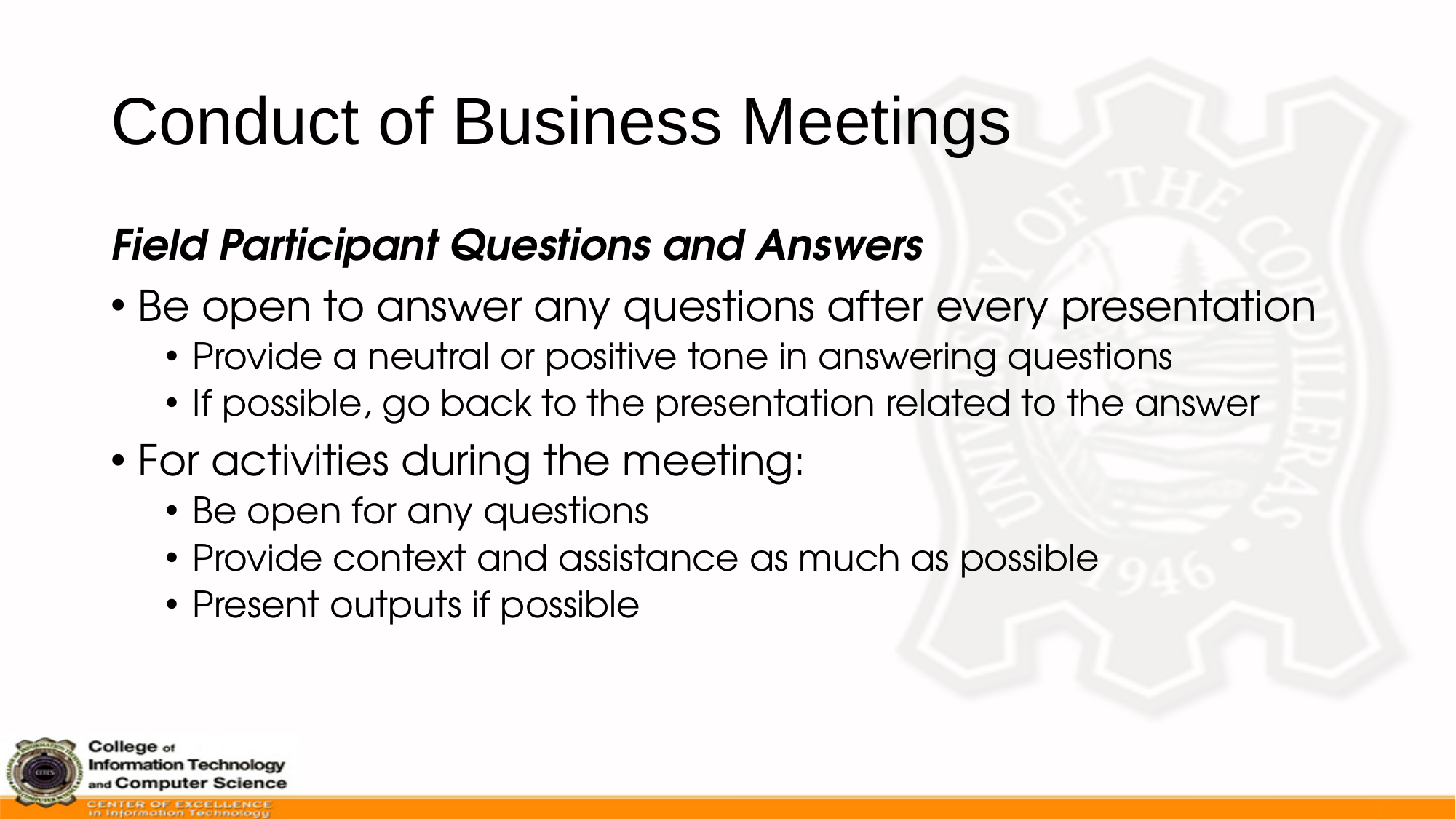

# Conduct of Business Meetings
Field Participant Questions and Answers
Be open to answer any questions after every presentation
Provide a neutral or positive tone in answering questions
If possible, go back to the presentation related to the answer
For activities during the meeting:
Be open for any questions
Provide context and assistance as much as possible
Present outputs if possible